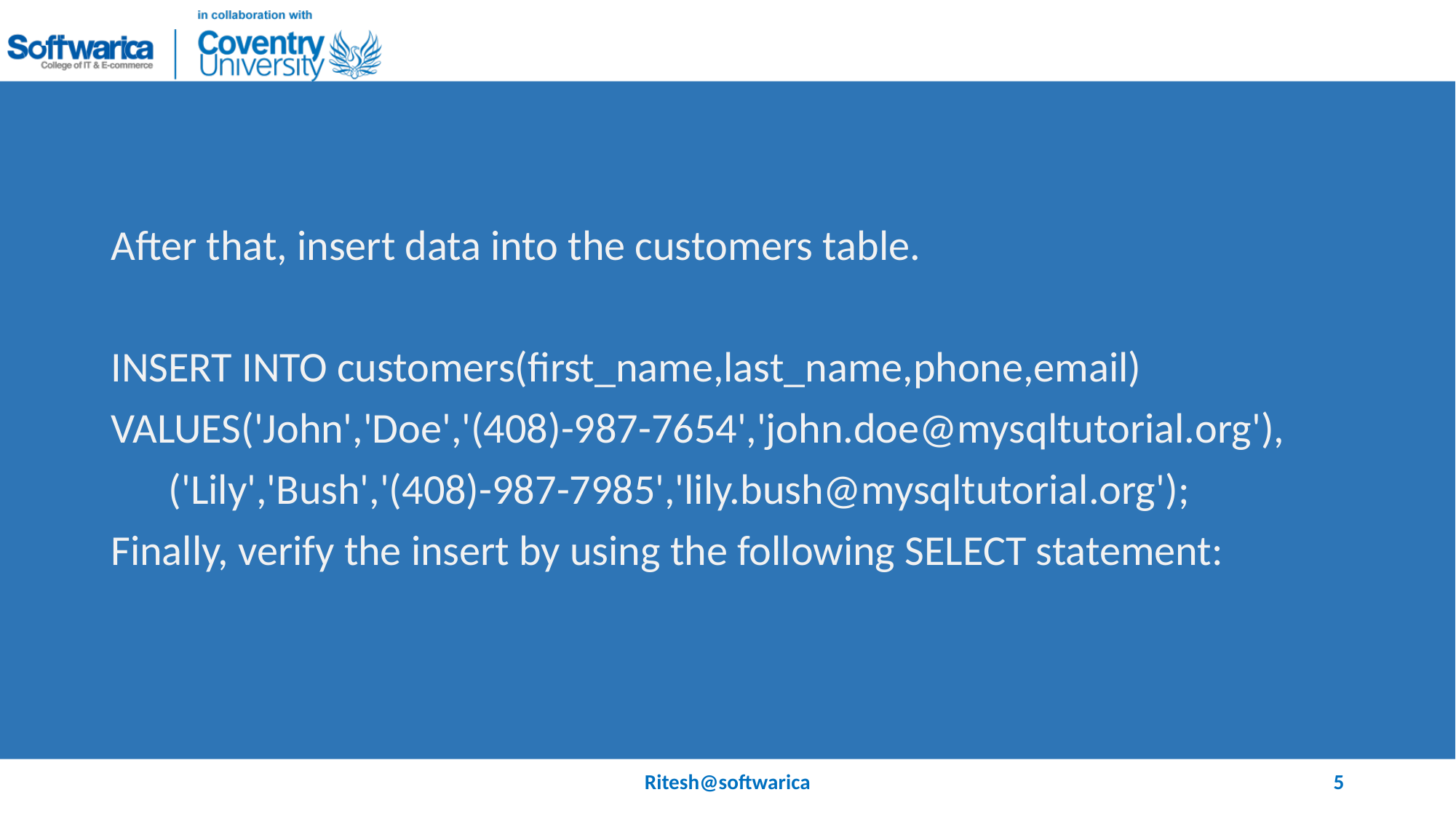

#
After that, insert data into the customers table.

INSERT INTO customers(first_name,last_name,phone,email)
VALUES('John','Doe','(408)-987-7654','john.doe@mysqltutorial.org'),
      ('Lily','Bush','(408)-987-7985','lily.bush@mysqltutorial.org');
Finally, verify the insert by using the following SELECT statement:

Ritesh@softwarica
5